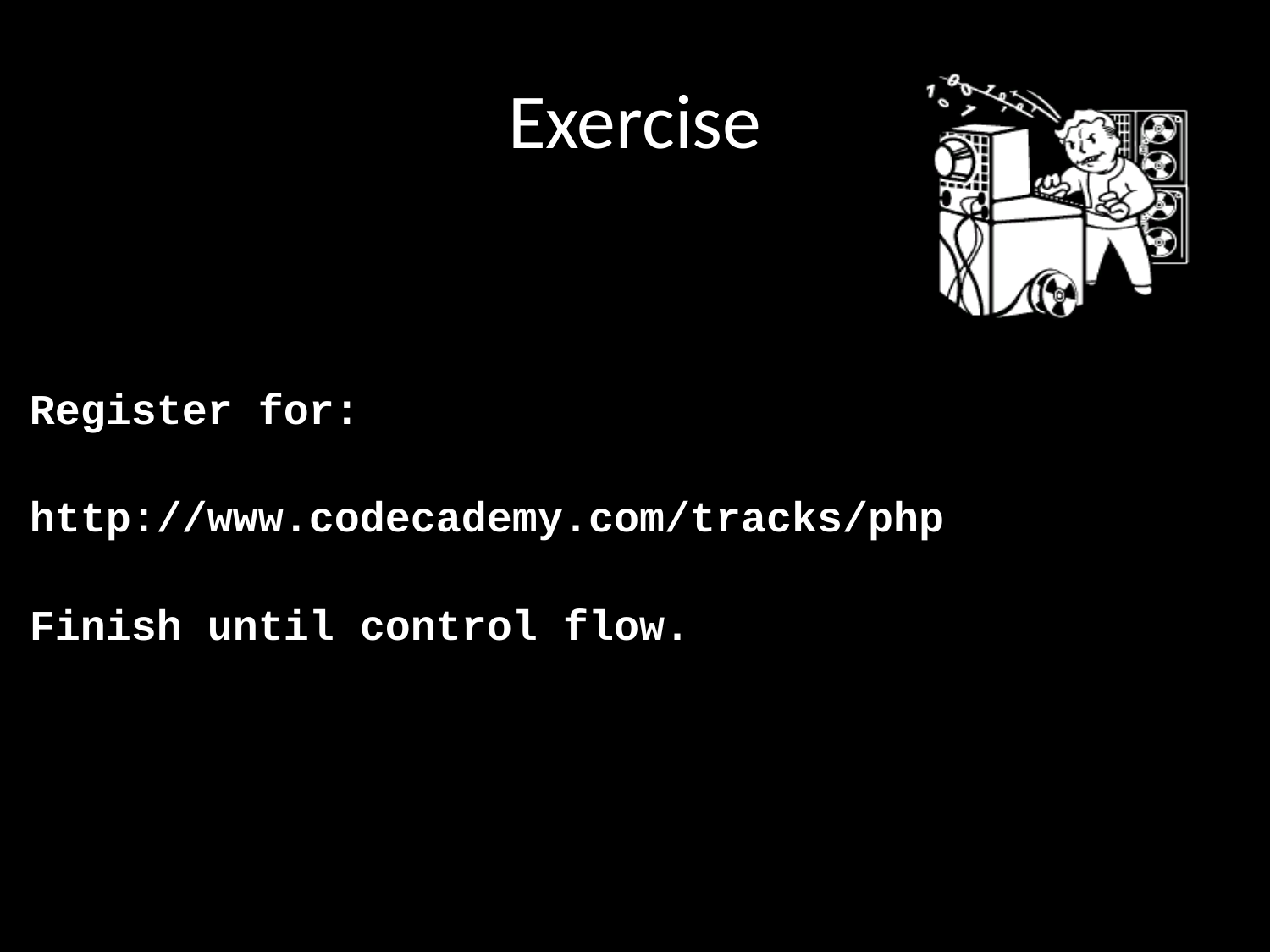

# Exercise

Register for:

http://www.codecademy.com/tracks/php

Finish until control flow.